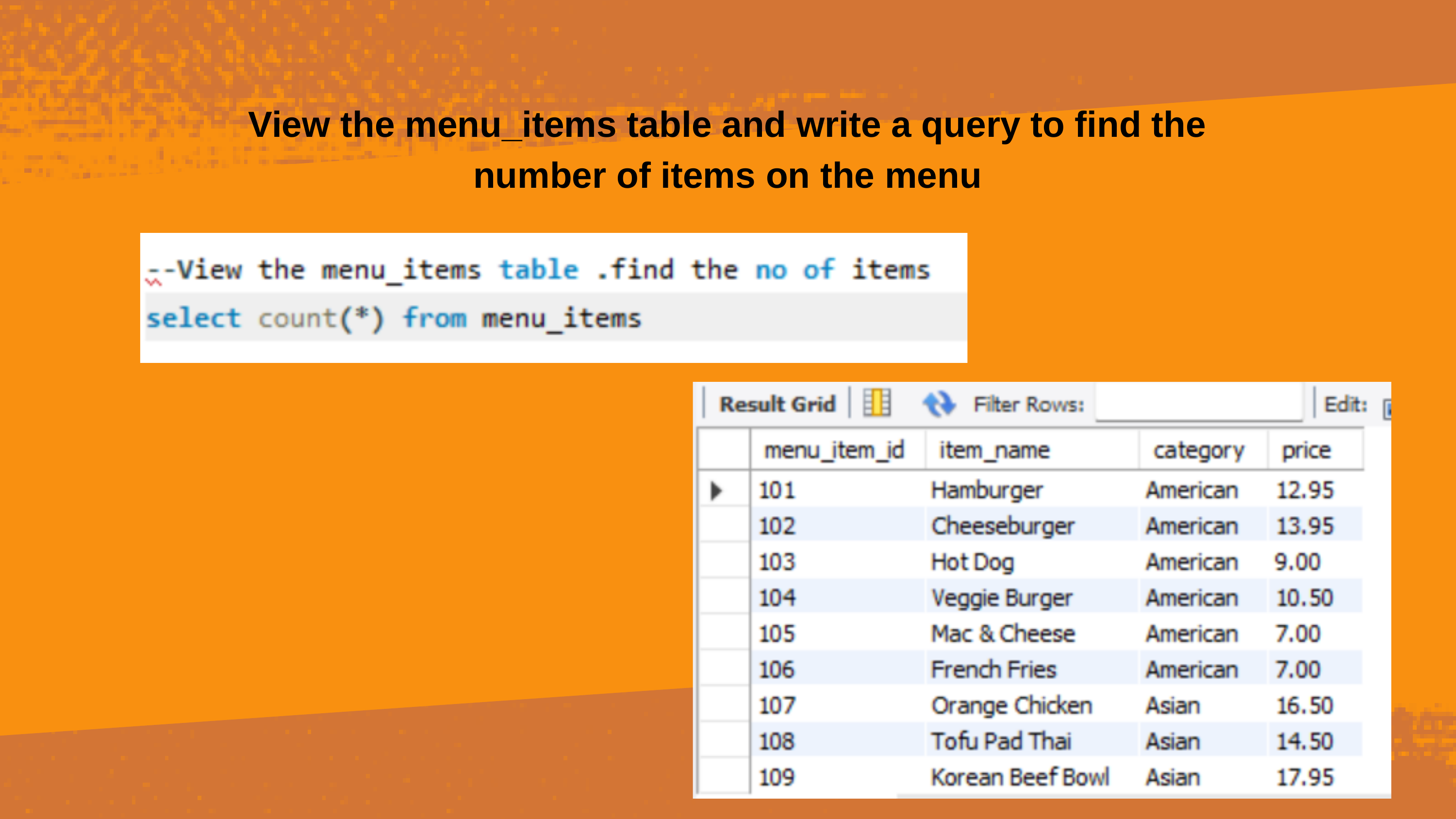

View the menu_items table and write a query to find the number of items on the menu